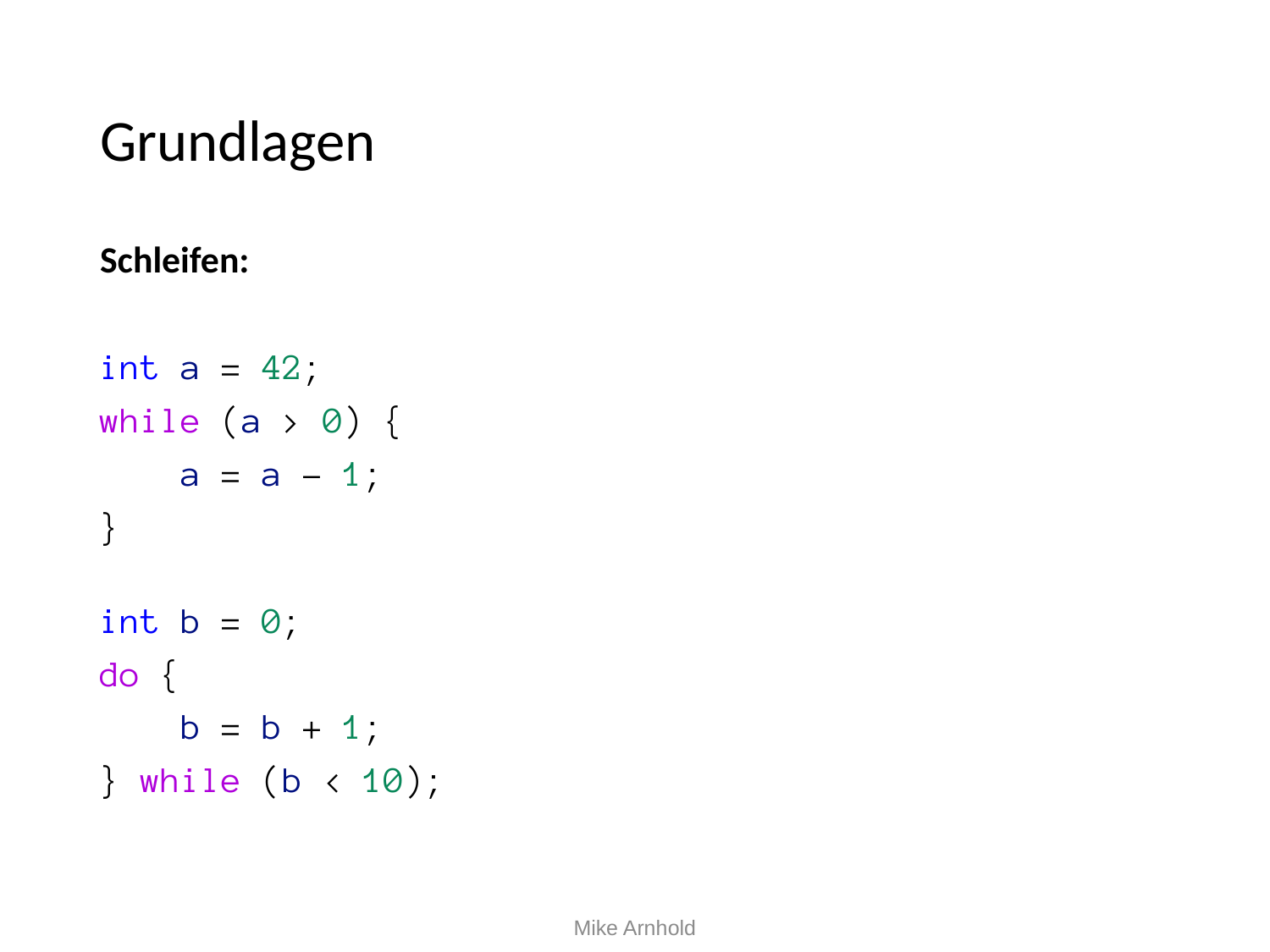

# Grundlagen
Schleifen:

int a = 42;
while (a > 0) {
    a = a - 1;
}

int b = 0;
do {
    b = b + 1;
} while (b < 10);

Mike Arnhold